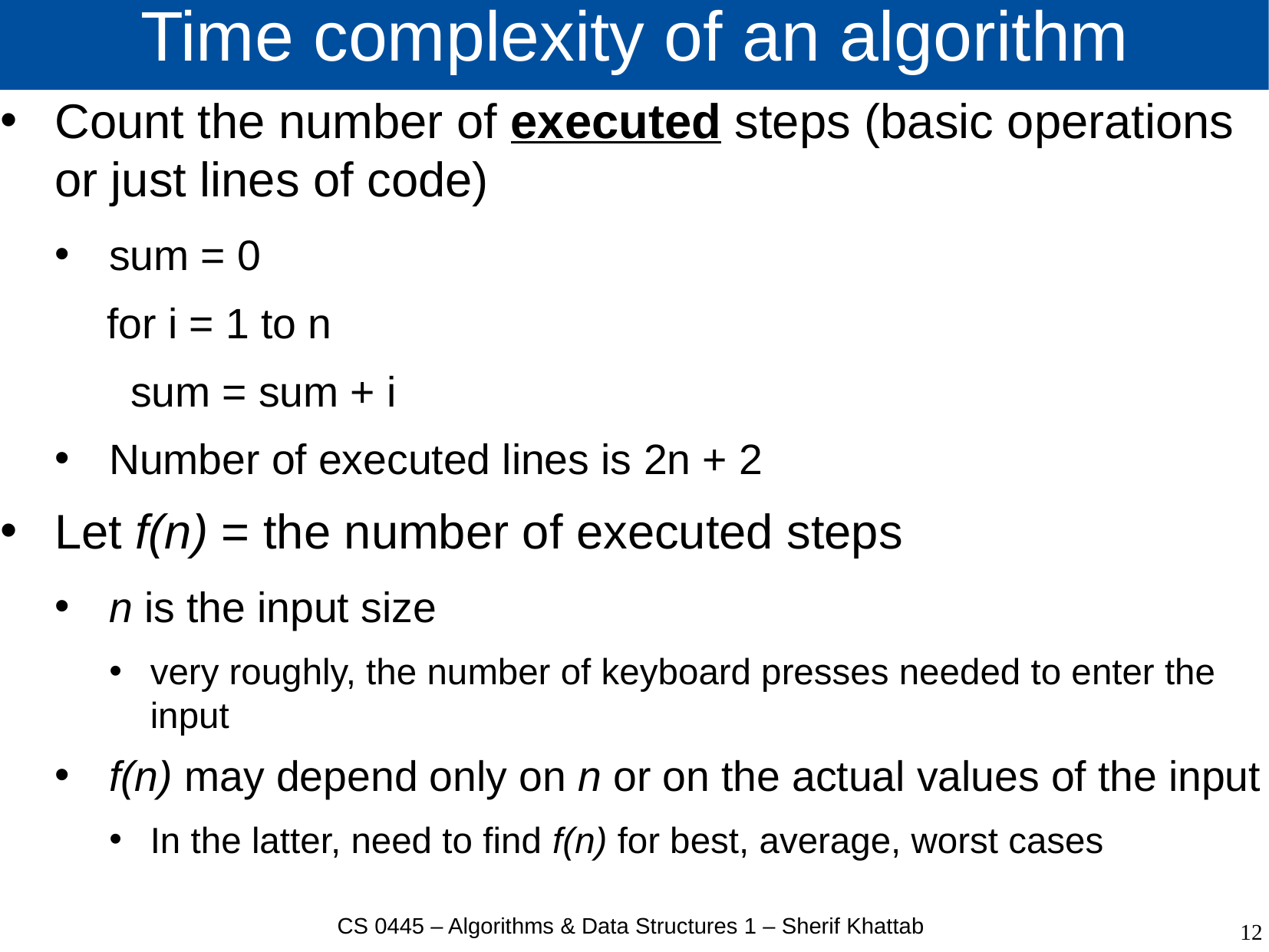

# Time complexity of an algorithm
Count the number of executed steps (basic operations or just lines of code)
sum = 0
    for i = 1 to n
      sum = sum + i
Number of executed lines is 2n + 2
Let f(n) = the number of executed steps
n is the input size
very roughly, the number of keyboard presses needed to enter the input
f(n) may depend only on n or on the actual values of the input
In the latter, need to find f(n) for best, average, worst cases
CS 0445 – Algorithms & Data Structures 1 – Sherif Khattab
12